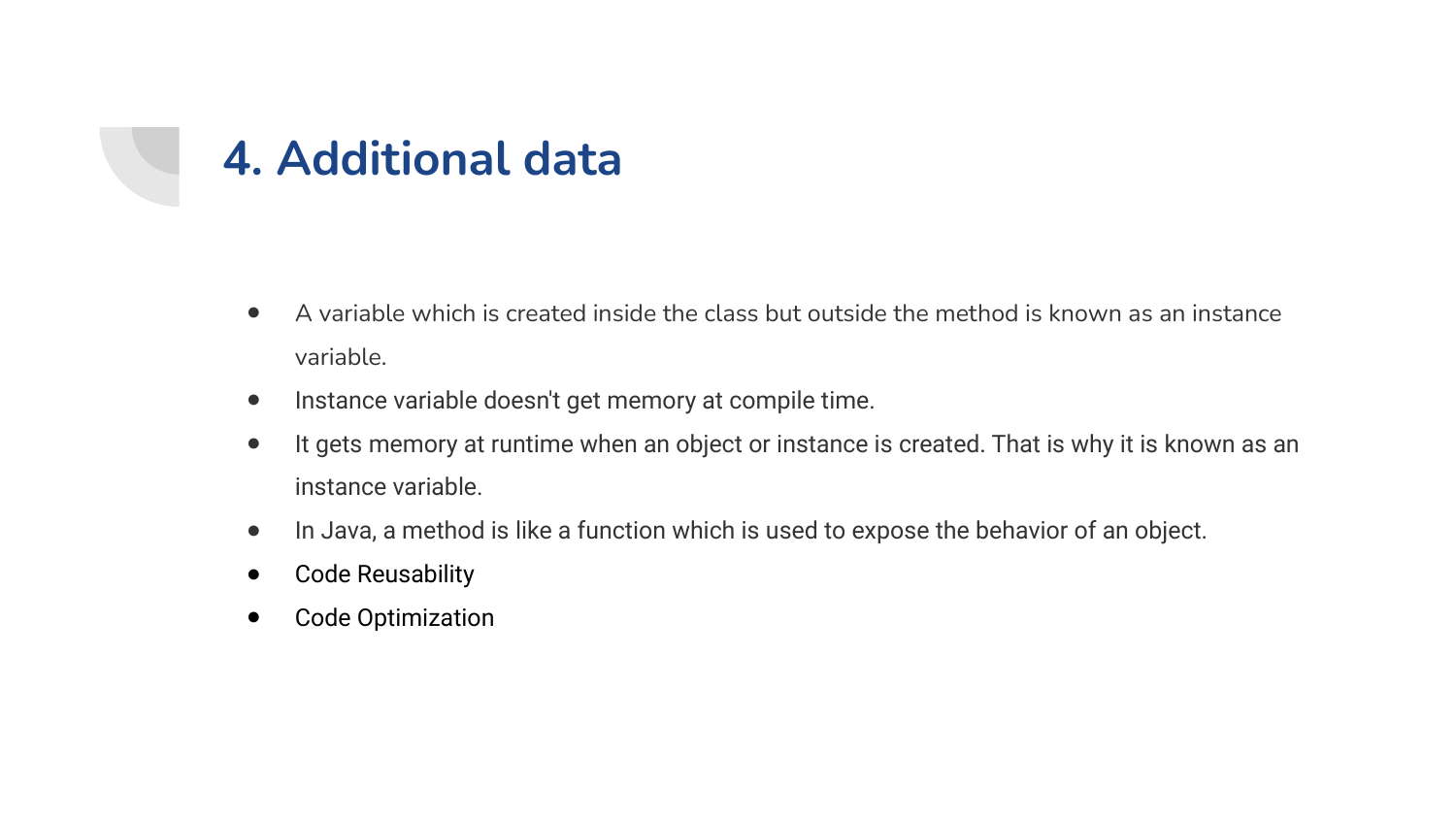

# 4. Additional data
A variable which is created inside the class but outside the method is known as an instance variable.
Instance variable doesn't get memory at compile time.
It gets memory at runtime when an object or instance is created. That is why it is known as an instance variable.
In Java, a method is like a function which is used to expose the behavior of an object.
Code Reusability
Code Optimization